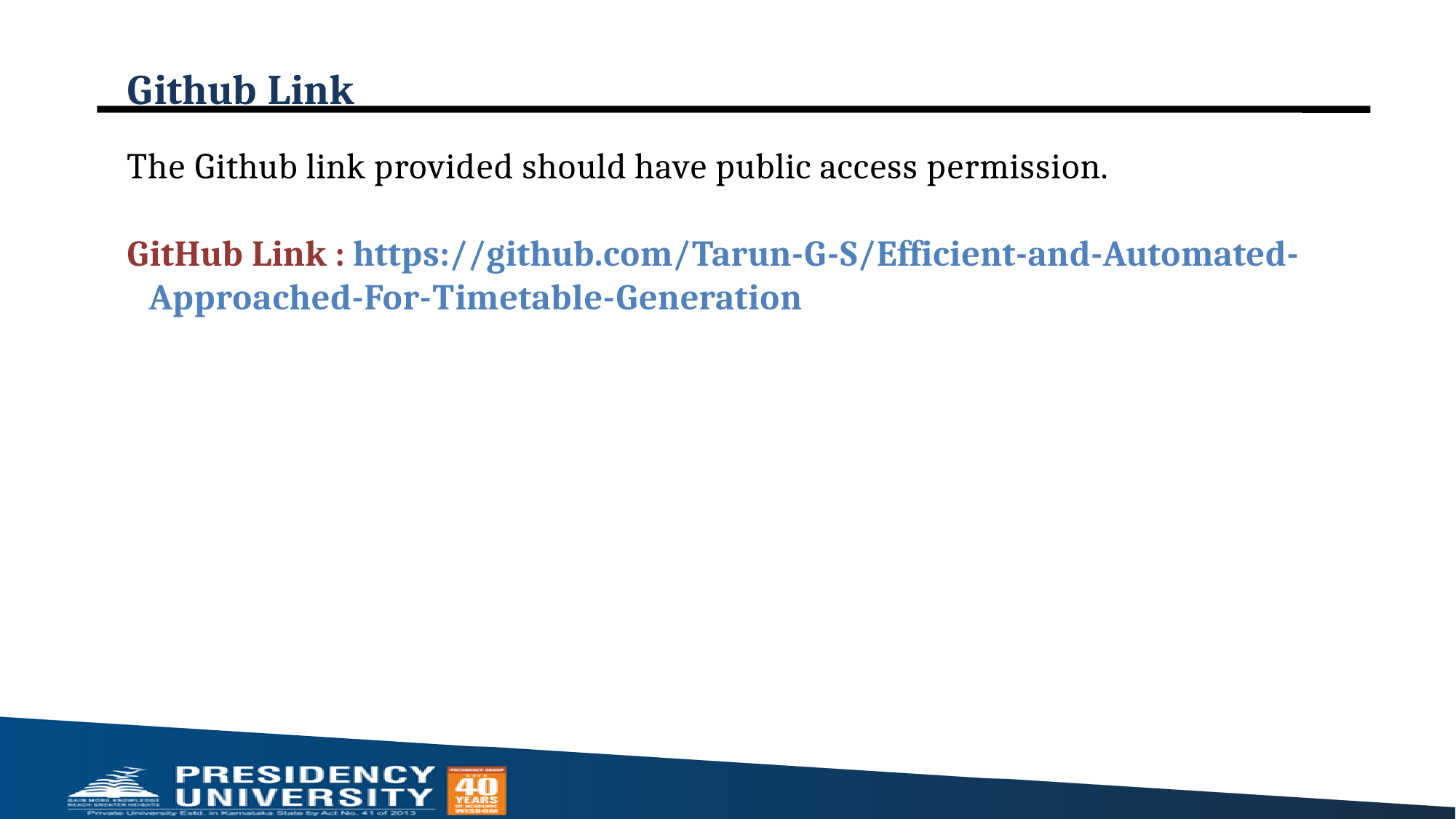

# Github Link

The Github link provided should have public access permission.

GitHub Link : https://github.com/Tarun-G-S/Efficient-and-Automated-Approached-For-Timetable-Generation